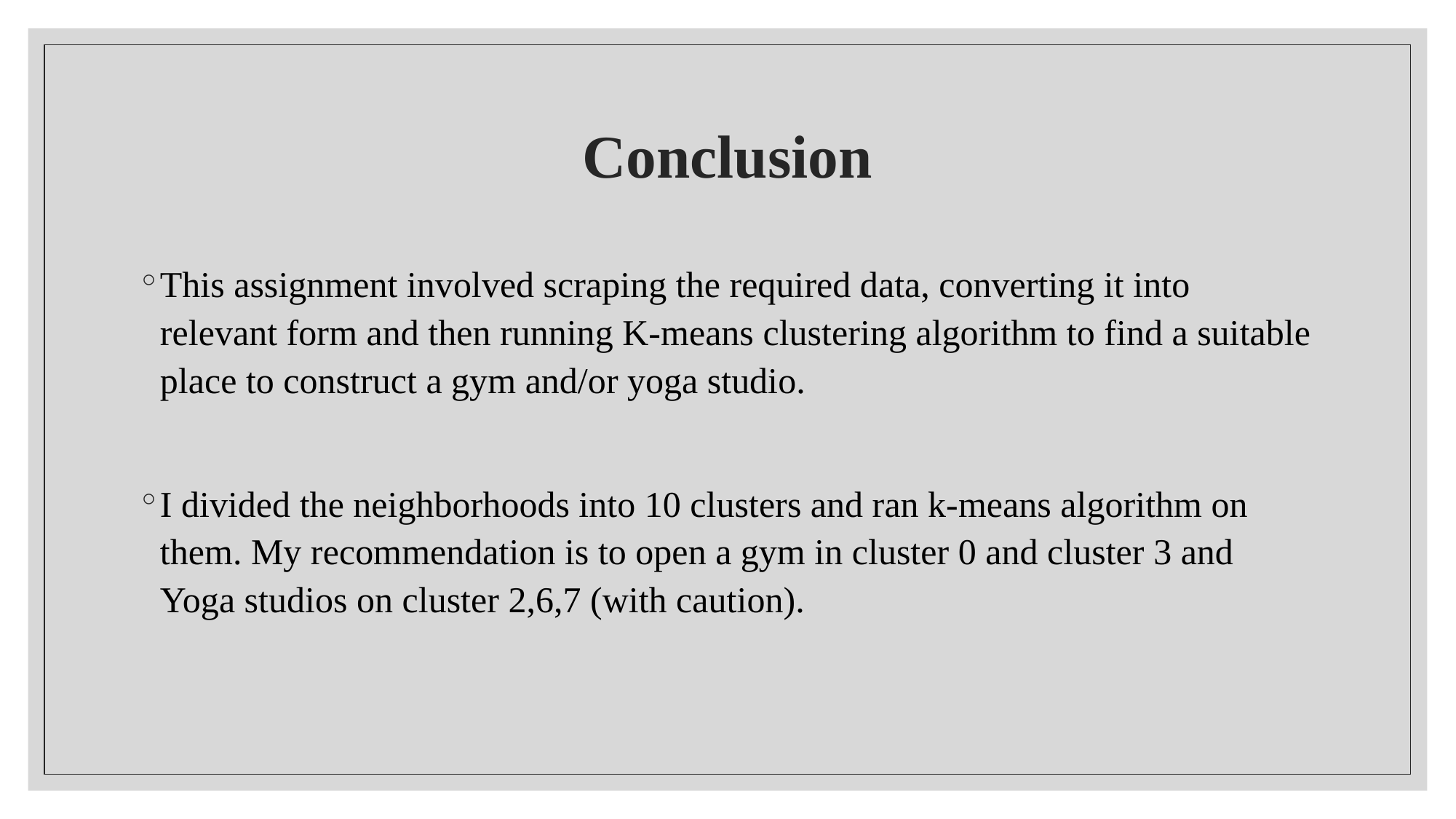

# Conclusion
This assignment involved scraping the required data, converting it into relevant form and then running K-means clustering algorithm to find a suitable place to construct a gym and/or yoga studio.

I divided the neighborhoods into 10 clusters and ran k-means algorithm on them. My recommendation is to open a gym in cluster 0 and cluster 3 and Yoga studios on cluster 2,6,7 (with caution).